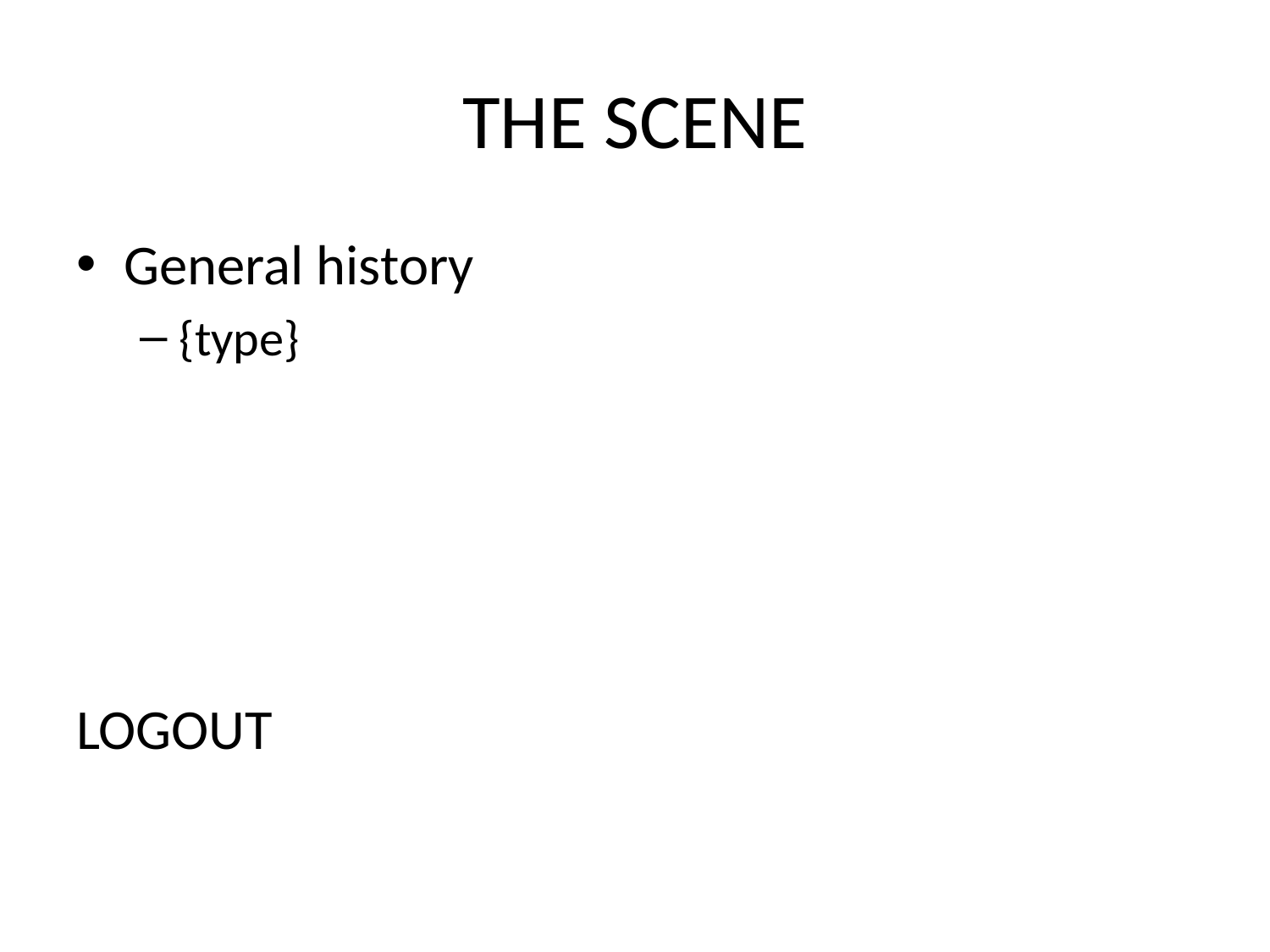

# THE SCENE
General history
{type}

LOGOUT